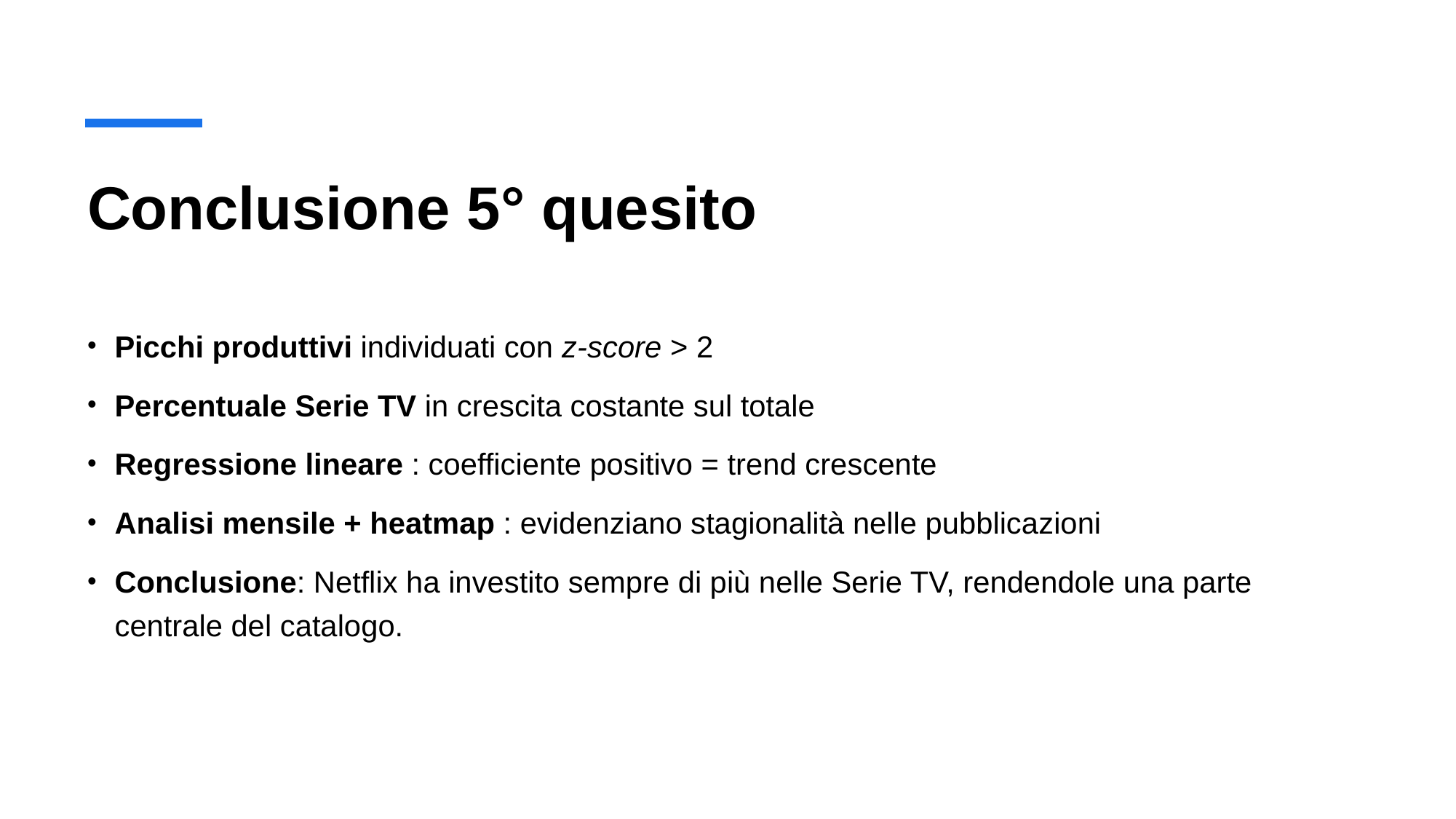

# Conclusione 5° quesito
Picchi produttivi individuati con z-score > 2
Percentuale Serie TV in crescita costante sul totale
Regressione lineare : coefficiente positivo = trend crescente
Analisi mensile + heatmap : evidenziano stagionalità nelle pubblicazioni
Conclusione: Netflix ha investito sempre di più nelle Serie TV, rendendole una parte centrale del catalogo.